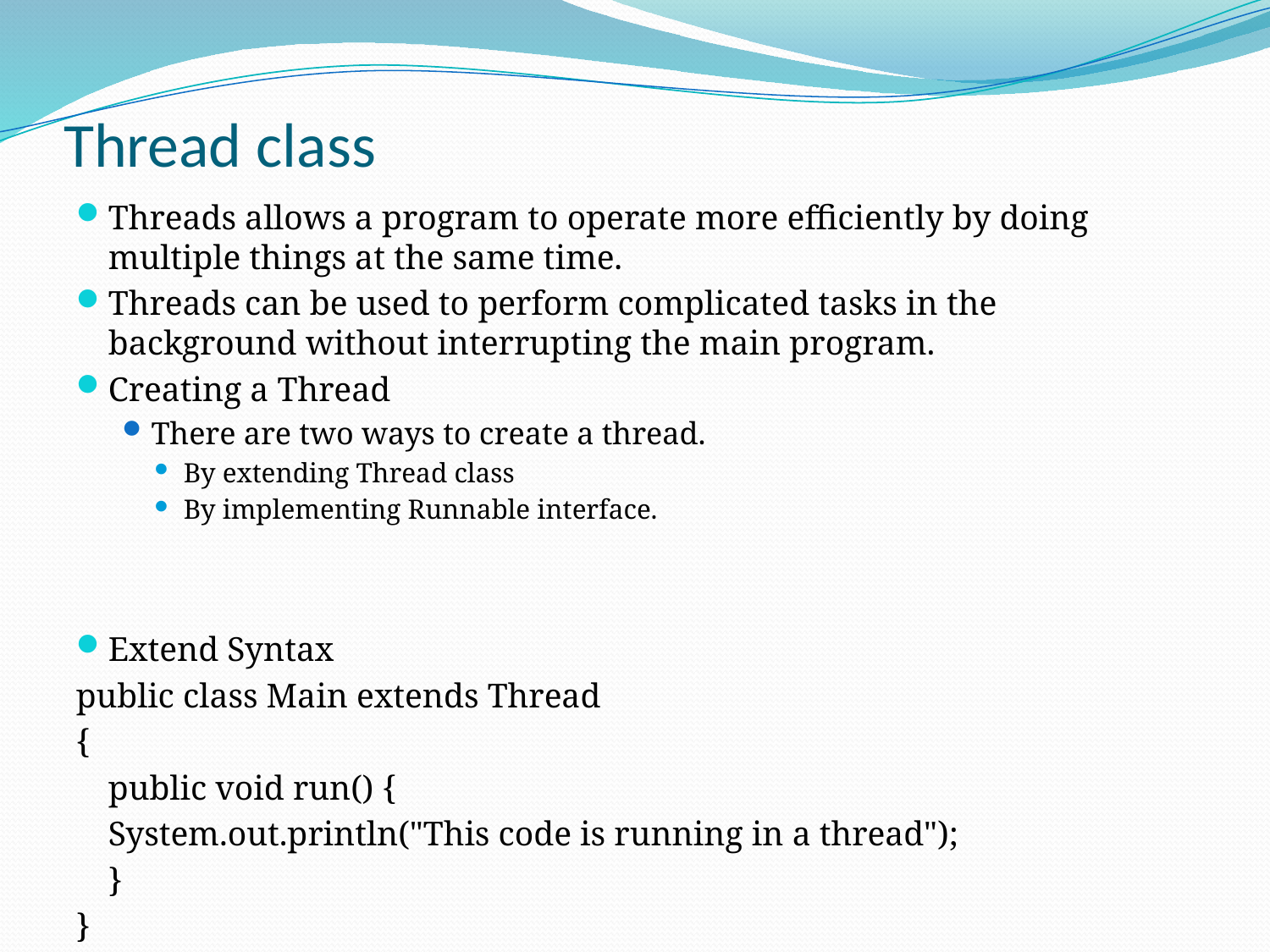

# Thread class
Threads allows a program to operate more efficiently by doing multiple things at the same time.
Threads can be used to perform complicated tasks in the background without interrupting the main program.
Creating a Thread
There are two ways to create a thread.
By extending Thread class
By implementing Runnable interface.

Extend Syntax
public class Main extends Thread
{
	public void run() {
 	System.out.println("This code is running in a thread");
	}
}